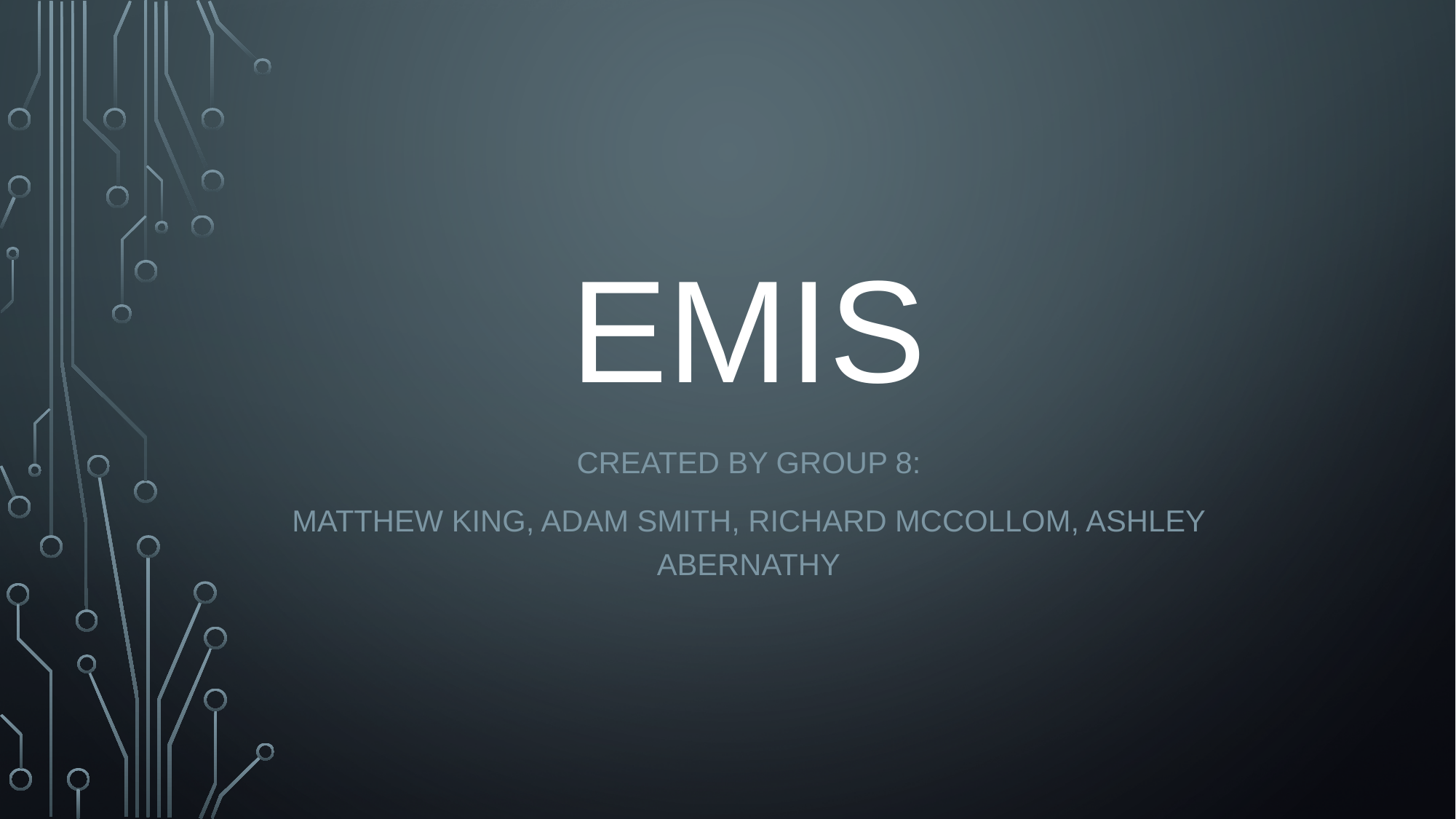

# EMIS
Created by group 8:
Matthew King, Adam Smith, Richard Mccollom, Ashley abernathy